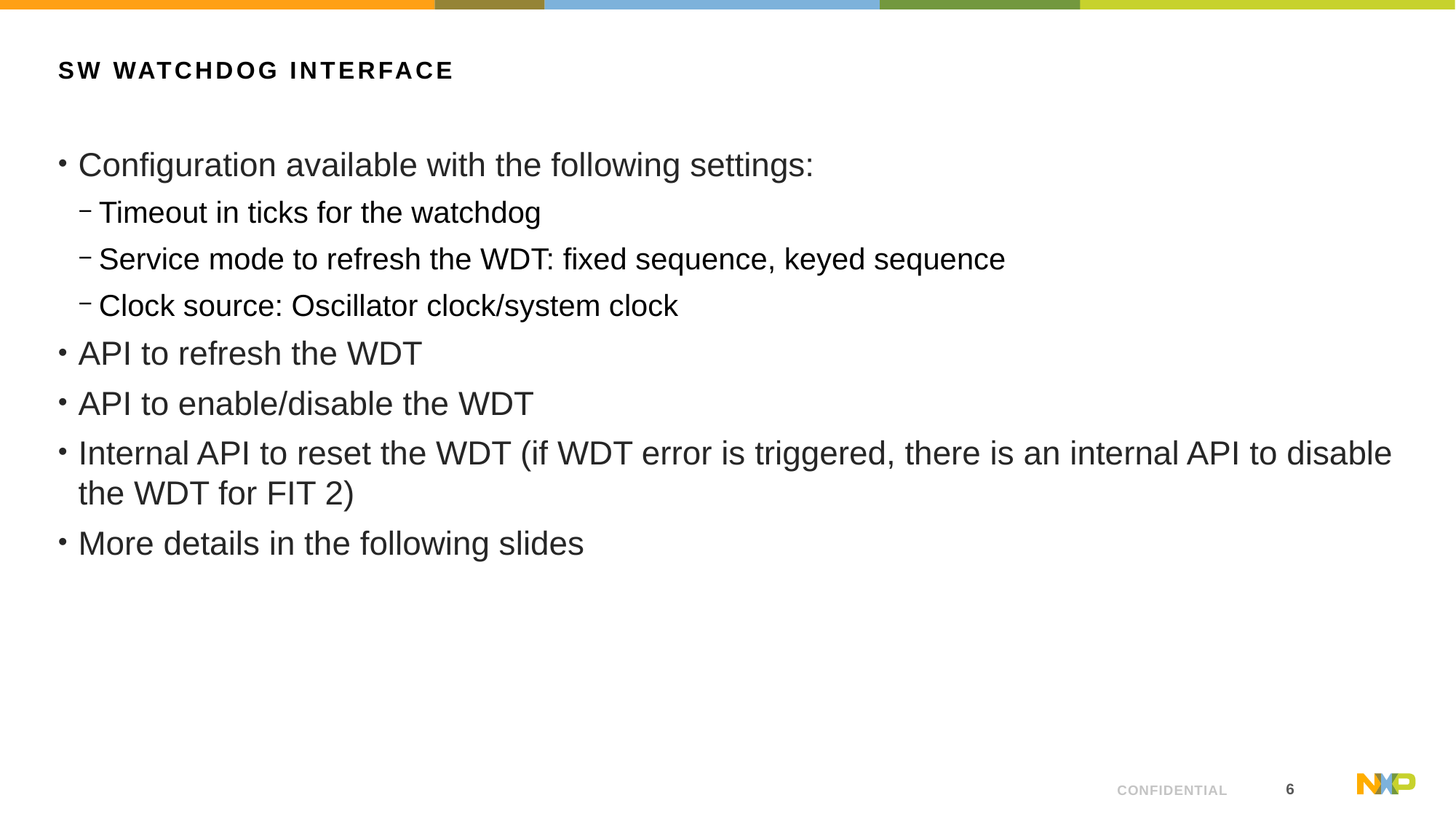

# Sw watchdog interface
Configuration available with the following settings:
Timeout in ticks for the watchdog
Service mode to refresh the WDT: fixed sequence, keyed sequence
Clock source: Oscillator clock/system clock
API to refresh the WDT
API to enable/disable the WDT
Internal API to reset the WDT (if WDT error is triggered, there is an internal API to disable the WDT for FIT 2)
More details in the following slides